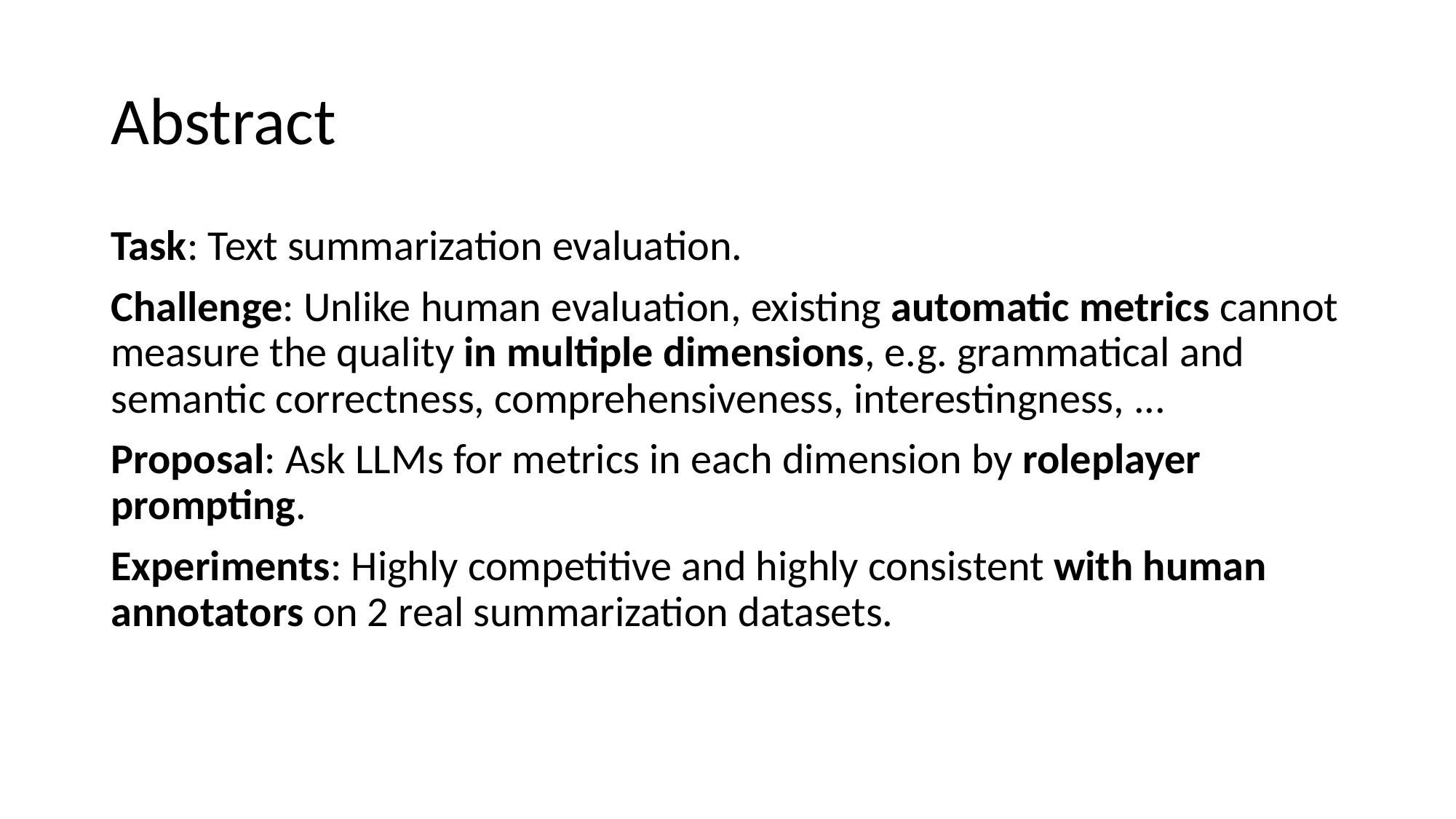

# Abstract
Task: Text summarization evaluation.
Challenge: Unlike human evaluation, existing automatic metrics cannot measure the quality in multiple dimensions, e.g. grammatical and semantic correctness, comprehensiveness, interestingness, ...
Proposal: Ask LLMs for metrics in each dimension by roleplayer prompting.
Experiments: Highly competitive and highly consistent with human annotators on 2 real summarization datasets.